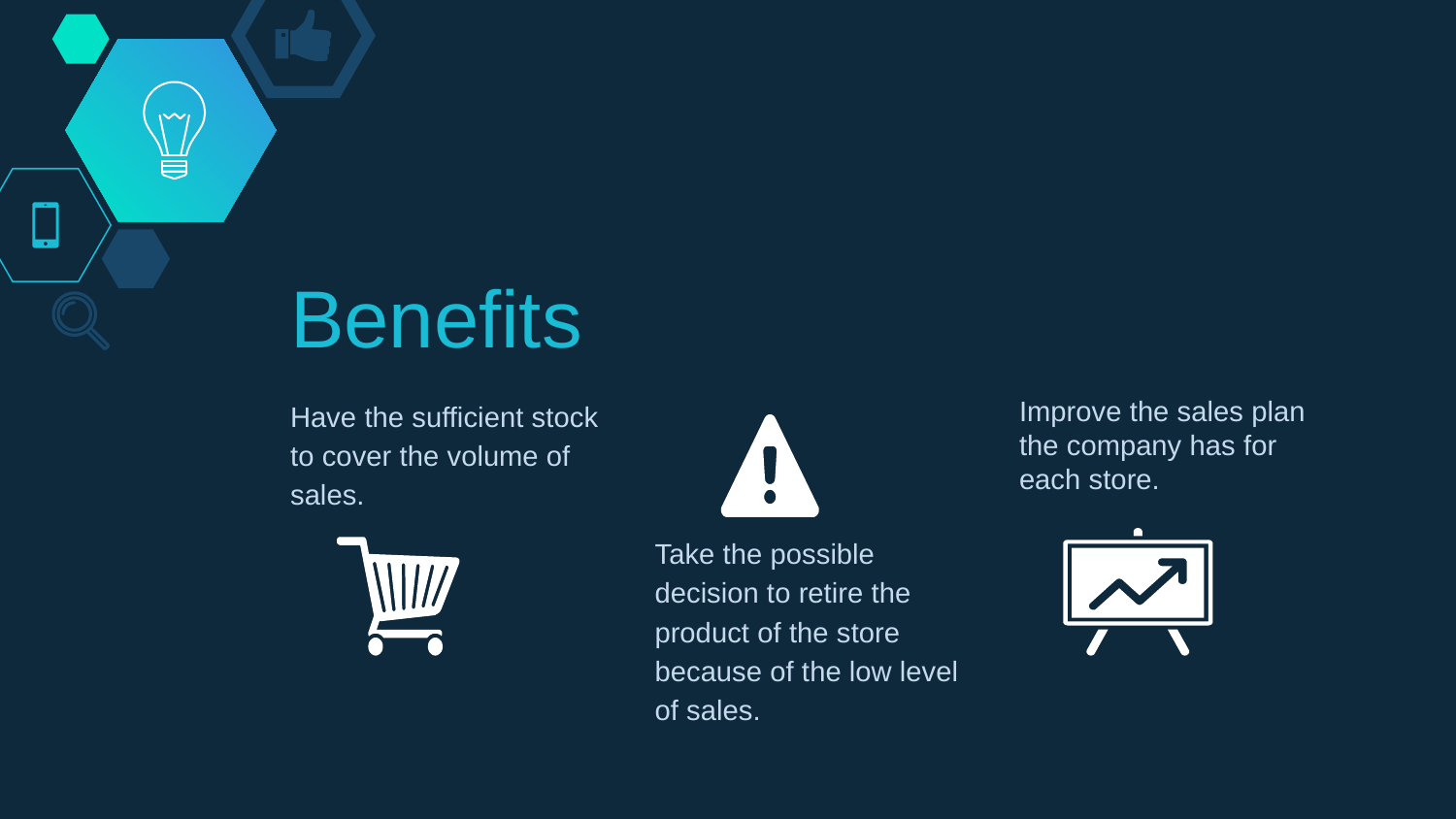

# Benefits
Have the sufficient stock to cover the volume of sales.

Take the possible decision to retire the product of the store because of the low level of sales.
Improve the sales plan the company has for each store.